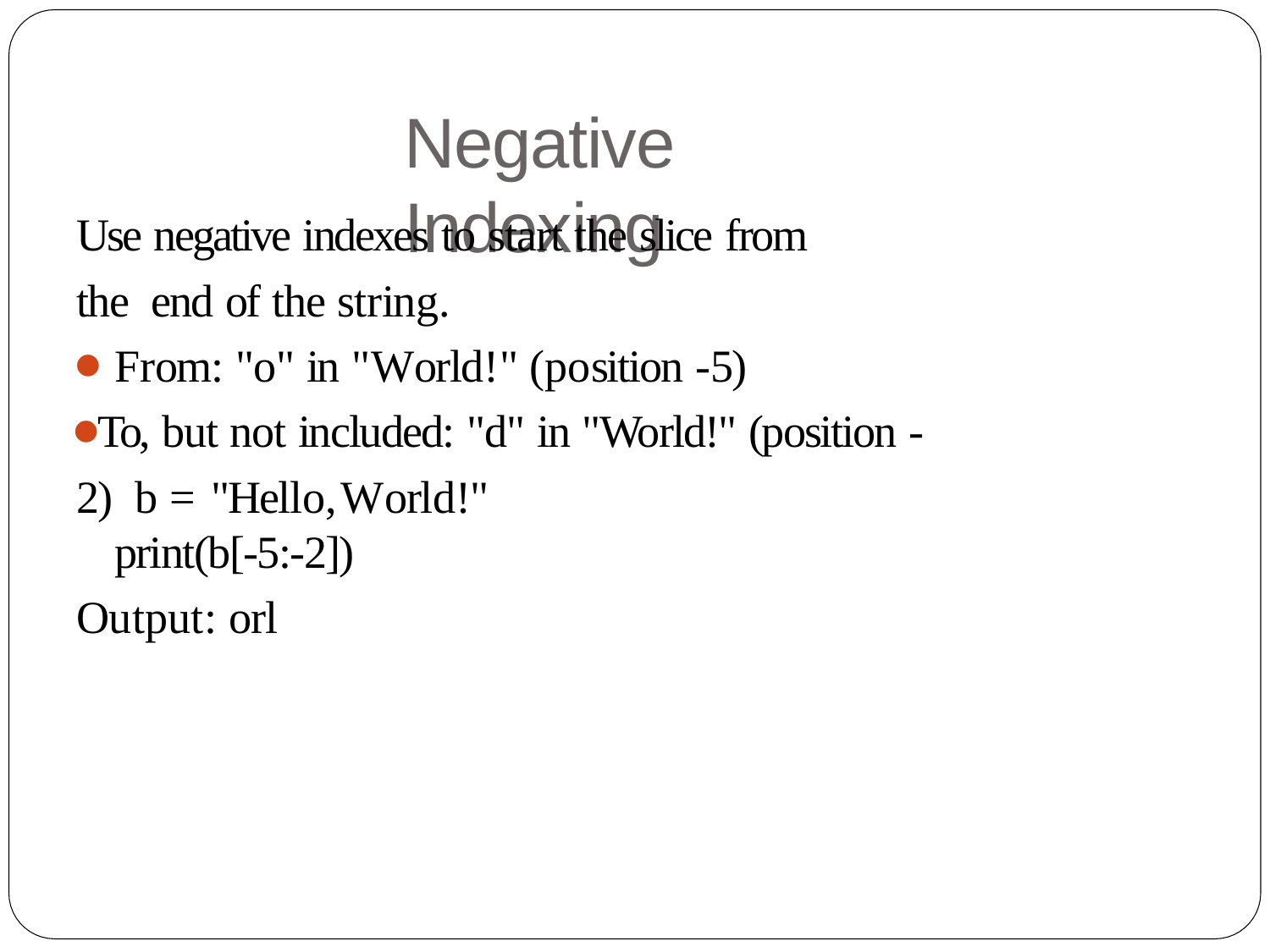

# Negative Indexing
Use negative indexes to start the slice from the  end of the string.
From: "o" in "World!" (position -5)
To, but not included: "d" in "World!" (position -2)  b = "Hello,World!"
print(b[-5:-2])
Output: orl